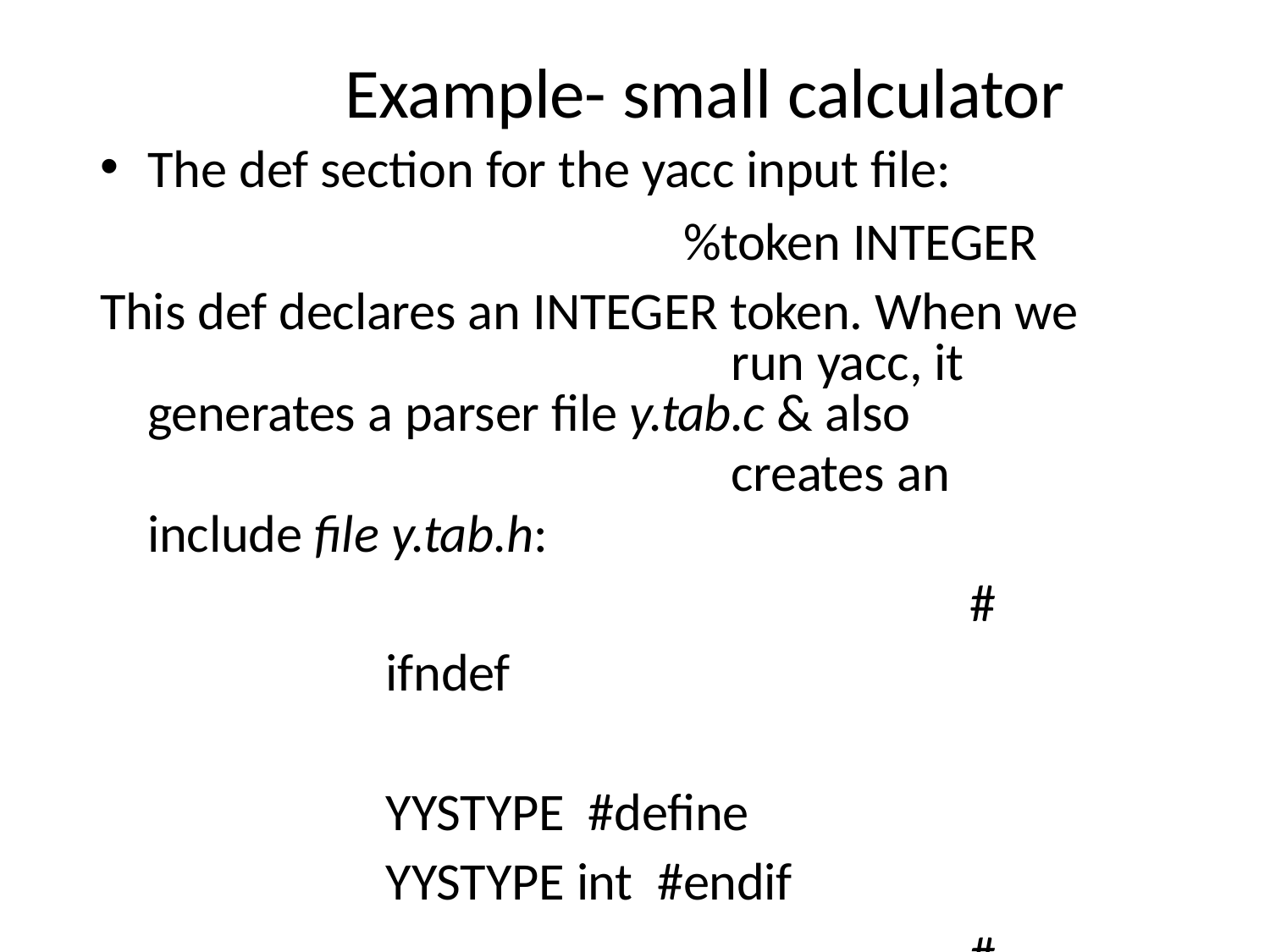

# Example- small calculator
The def section for the yacc input file:
%token INTEGER  This def declares an INTEGER token. When we
run yacc, it generates a parser file y.tab.c & also
creates an include file y.tab.h:
#ifndef	YYSTYPE  #define YYSTYPE int  #endif
#define INTEGER 258  extern YYSTYPE yylval;